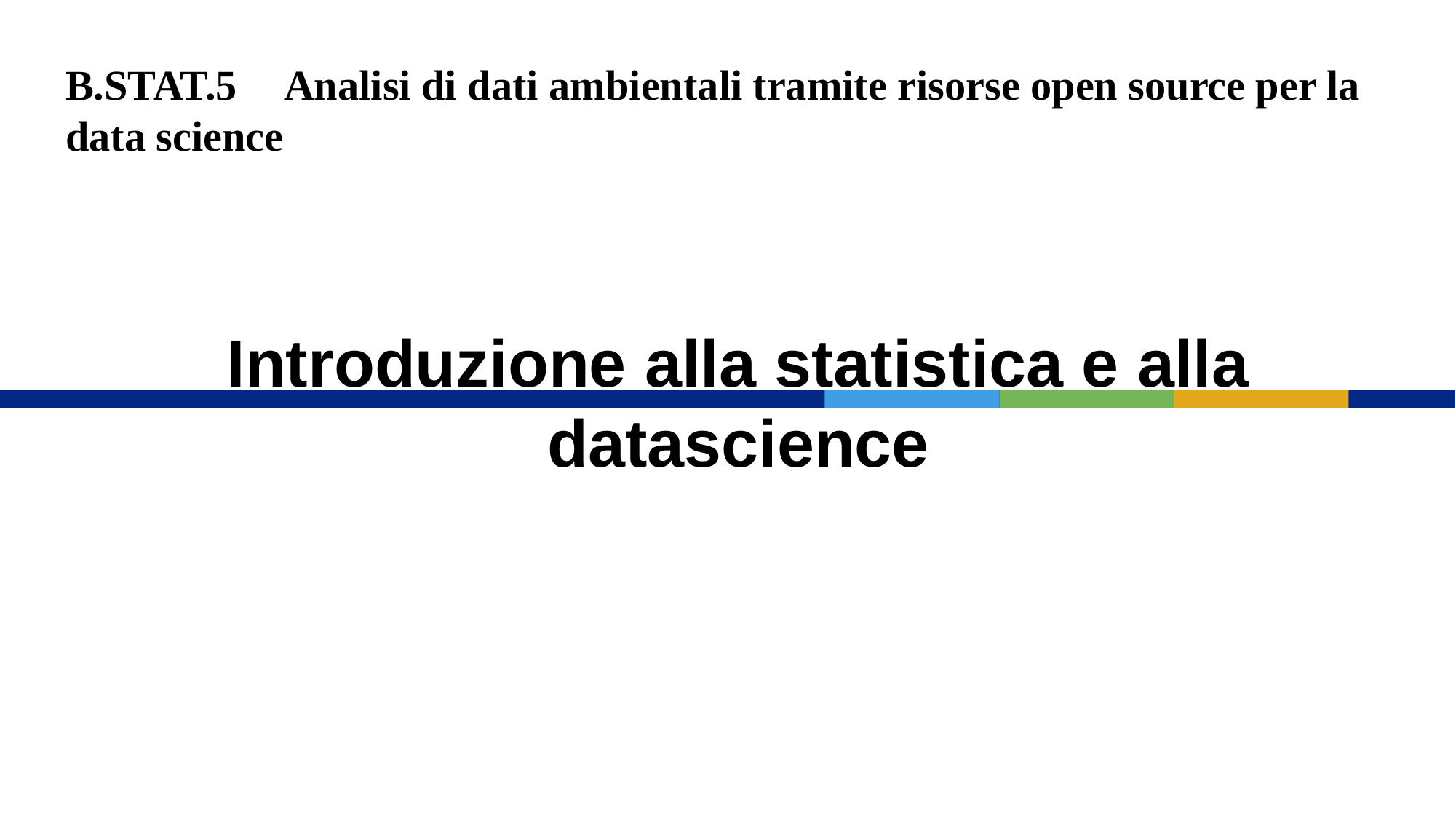

B.STAT.5	Analisi di dati ambientali tramite risorse open source per la data science

Introduzione alla statistica e alla datascience